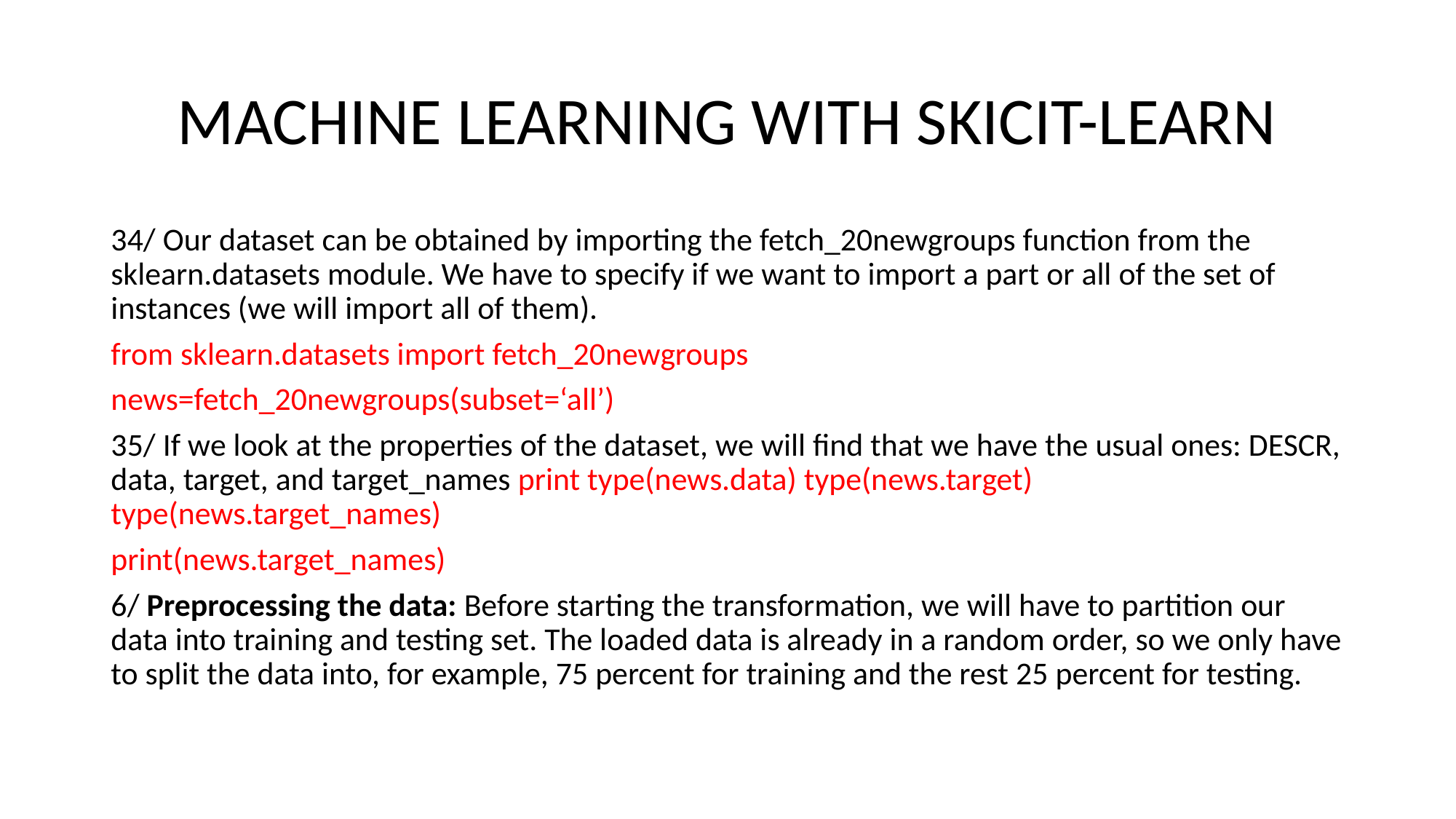

# MACHINE LEARNING WITH SKICIT-LEARN
34/ Our dataset can be obtained by importing the fetch_20newgroups function from the sklearn.datasets module. We have to specify if we want to import a part or all of the set of instances (we will import all of them).
from sklearn.datasets import fetch_20newgroups
news=fetch_20newgroups(subset=‘all’)
35/ If we look at the properties of the dataset, we will find that we have the usual ones: DESCR, data, target, and target_names print type(news.data) type(news.target) type(news.target_names)
print(news.target_names)
6/ Preprocessing the data: Before starting the transformation, we will have to partition our data into training and testing set. The loaded data is already in a random order, so we only have to split the data into, for example, 75 percent for training and the rest 25 percent for testing.